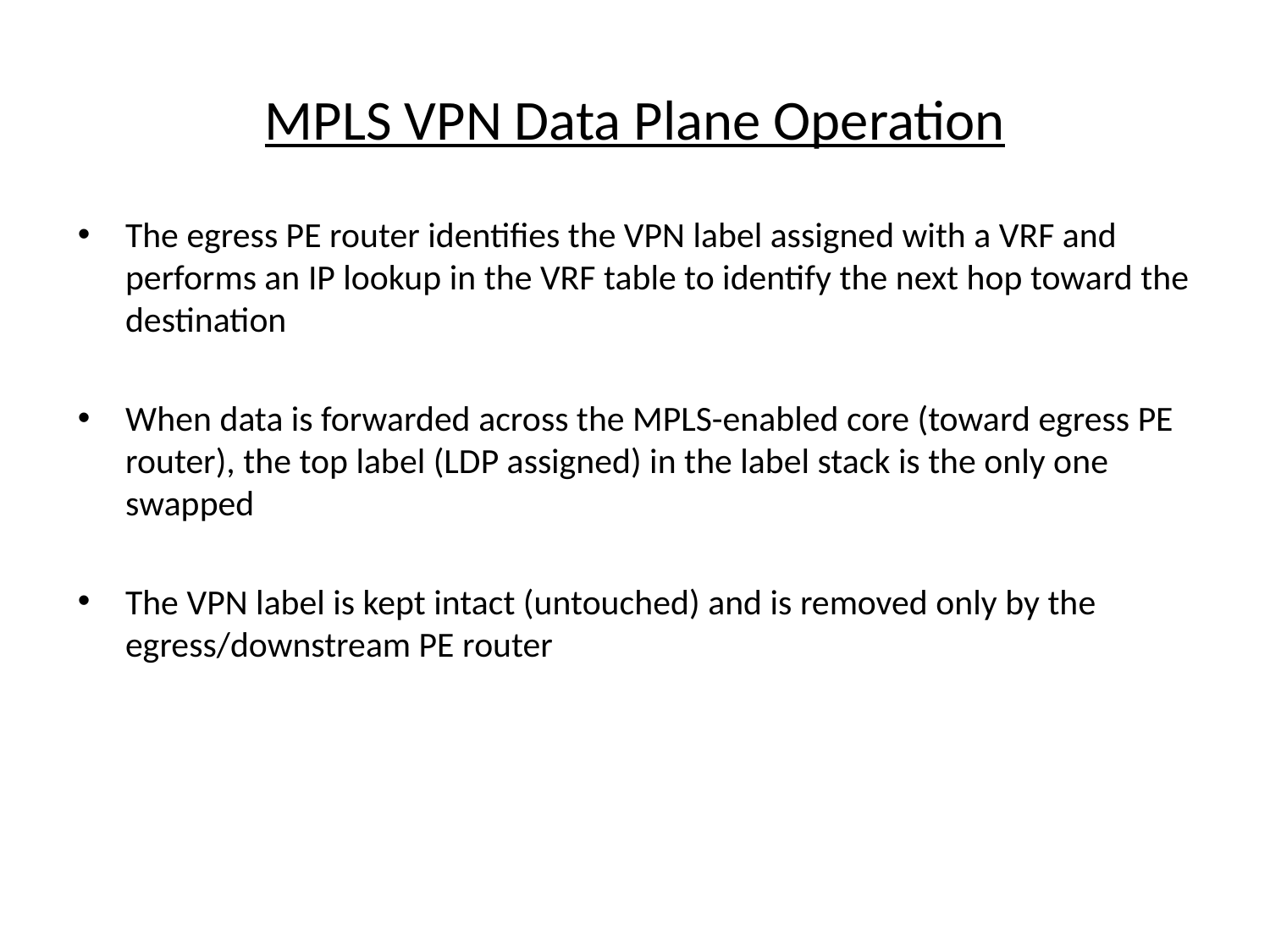

# MPLS VPN Data Plane Operation
The egress PE router identifies the VPN label assigned with a VRF and performs an IP lookup in the VRF table to identify the next hop toward the destination

When data is forwarded across the MPLS-enabled core (toward egress PE router), the top label (LDP assigned) in the label stack is the only one swapped

The VPN label is kept intact (untouched) and is removed only by the egress/downstream PE router